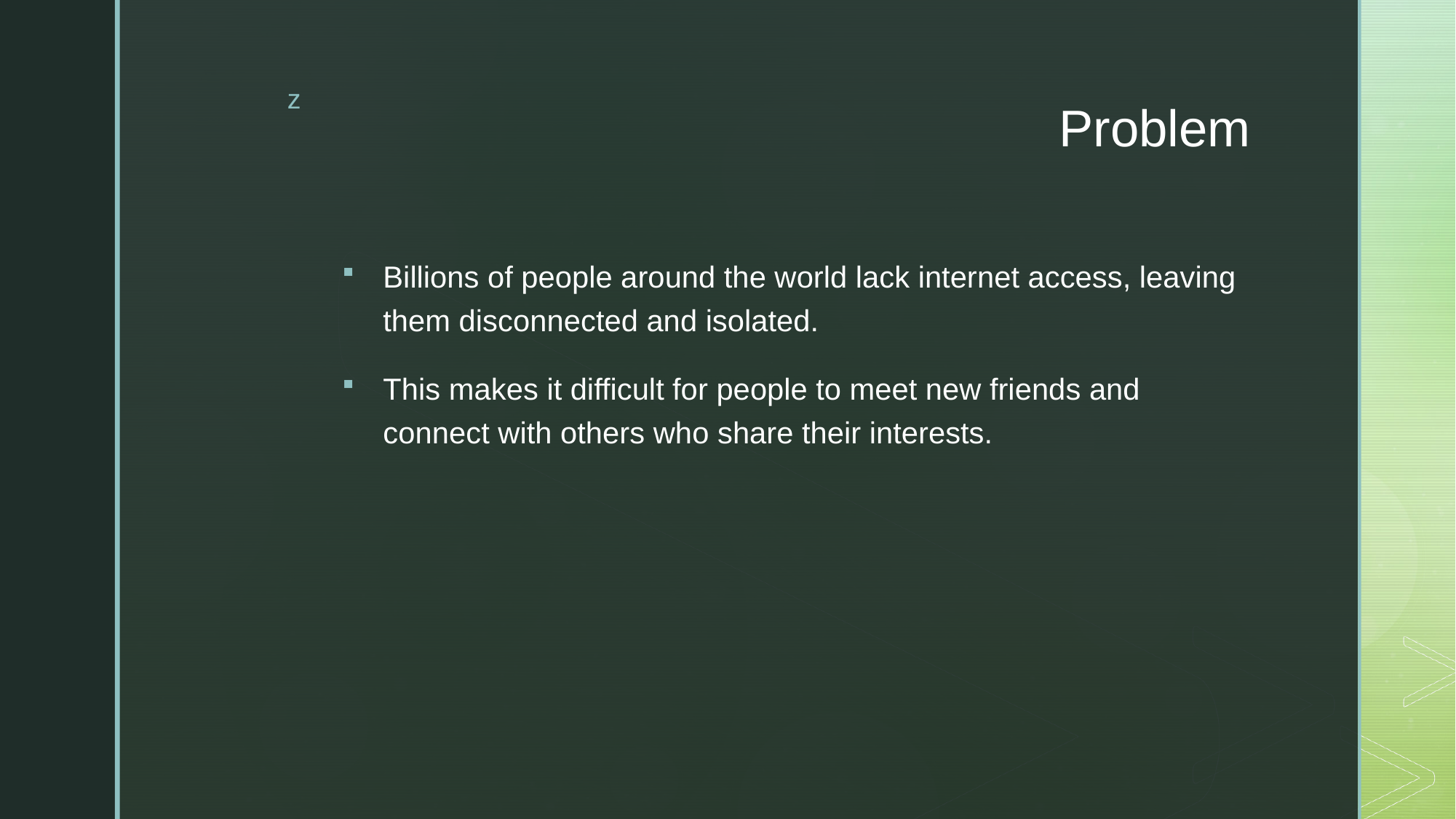

# Problem
Billions of people around the world lack internet access, leaving them disconnected and isolated.
This makes it difficult for people to meet new friends and connect with others who share their interests.